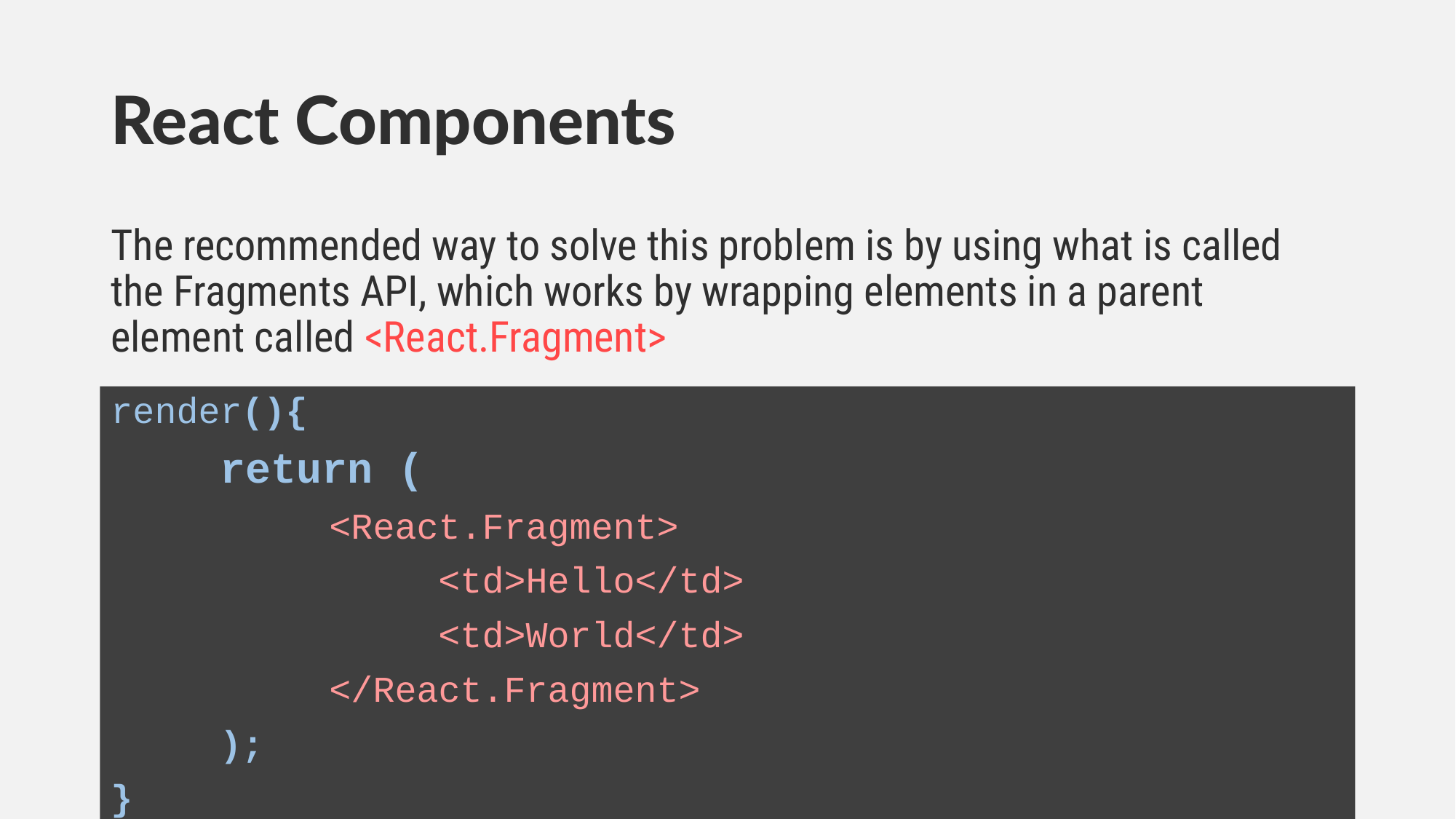

# React Components
The recommended way to solve this problem is by using what is called the Fragments API, which works by wrapping elements in a parent element called <React.Fragment>
render(){
	return (
		<React.Fragment>
        		<td>Hello</td>
        		<td>World</td>
      	</React.Fragment>
    	);
}